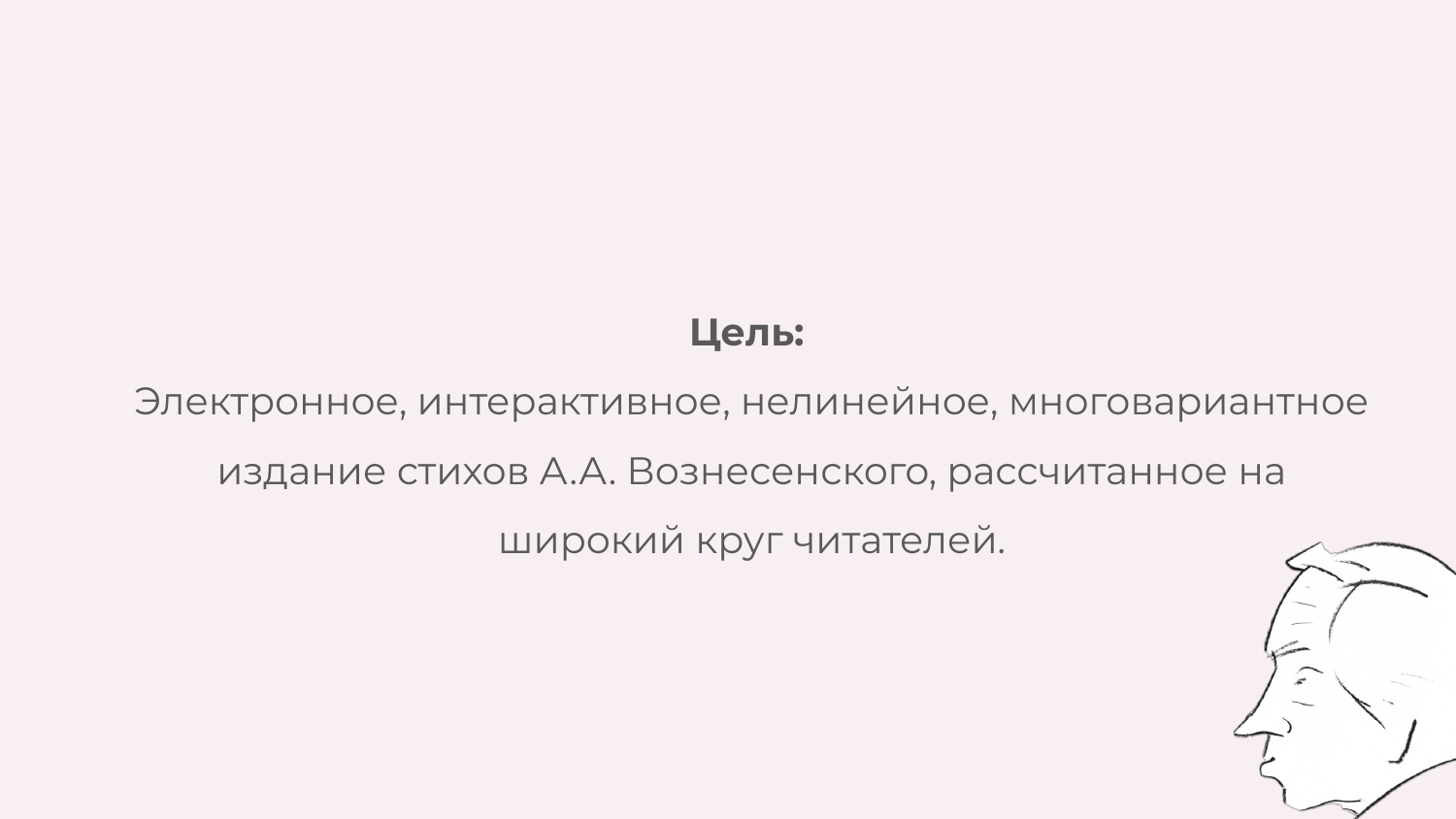

#
Цель:
Электронное, интерактивное, нелинейное, многовариантное издание стихов А.А. Вознесенского, рассчитанное на широкий круг читателей.